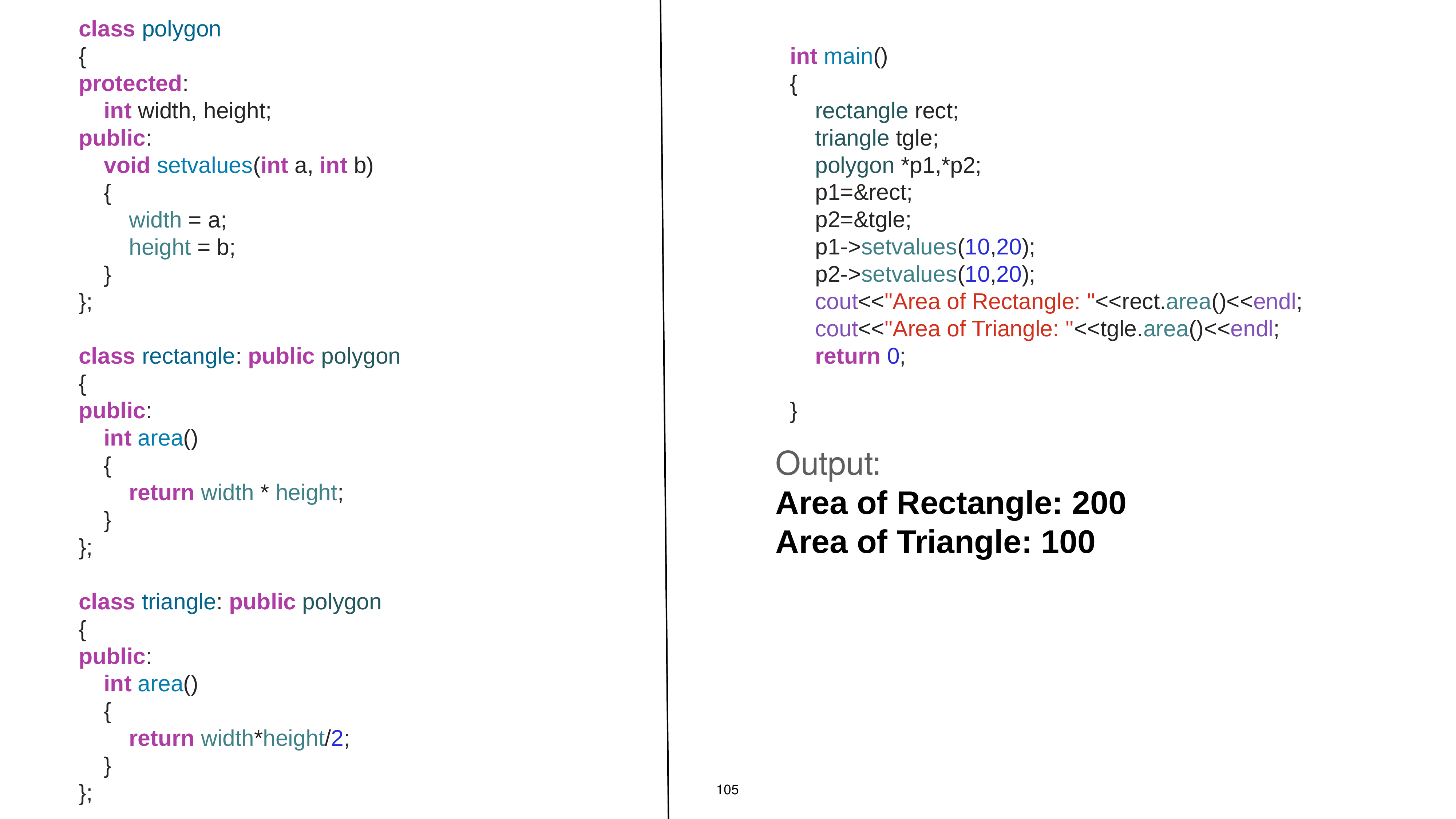

class polygon
{
protected:
    int width, height;
public:
    void setvalues(int a, int b)
    {
        width = a;
        height = b;
    }
};

class rectangle: public polygon
{
public:
    int area()
    {
        return width * height;
    }
};

class triangle: public polygon
{
public:
    int area()
    {
        return width*height/2;
    }
};
int main()
{
    rectangle rect;
    triangle tgle;
    polygon *p1,*p2;
    p1=&rect;
    p2=&tgle;
    p1->setvalues(10,20);
    p2->setvalues(10,20);
    cout<<"Area of Rectangle: "<<rect.area()<<endl;
    cout<<"Area of Triangle: "<<tgle.area()<<endl;
    return 0;

}
Output:
Area of Rectangle: 200
Area of Triangle: 100
105